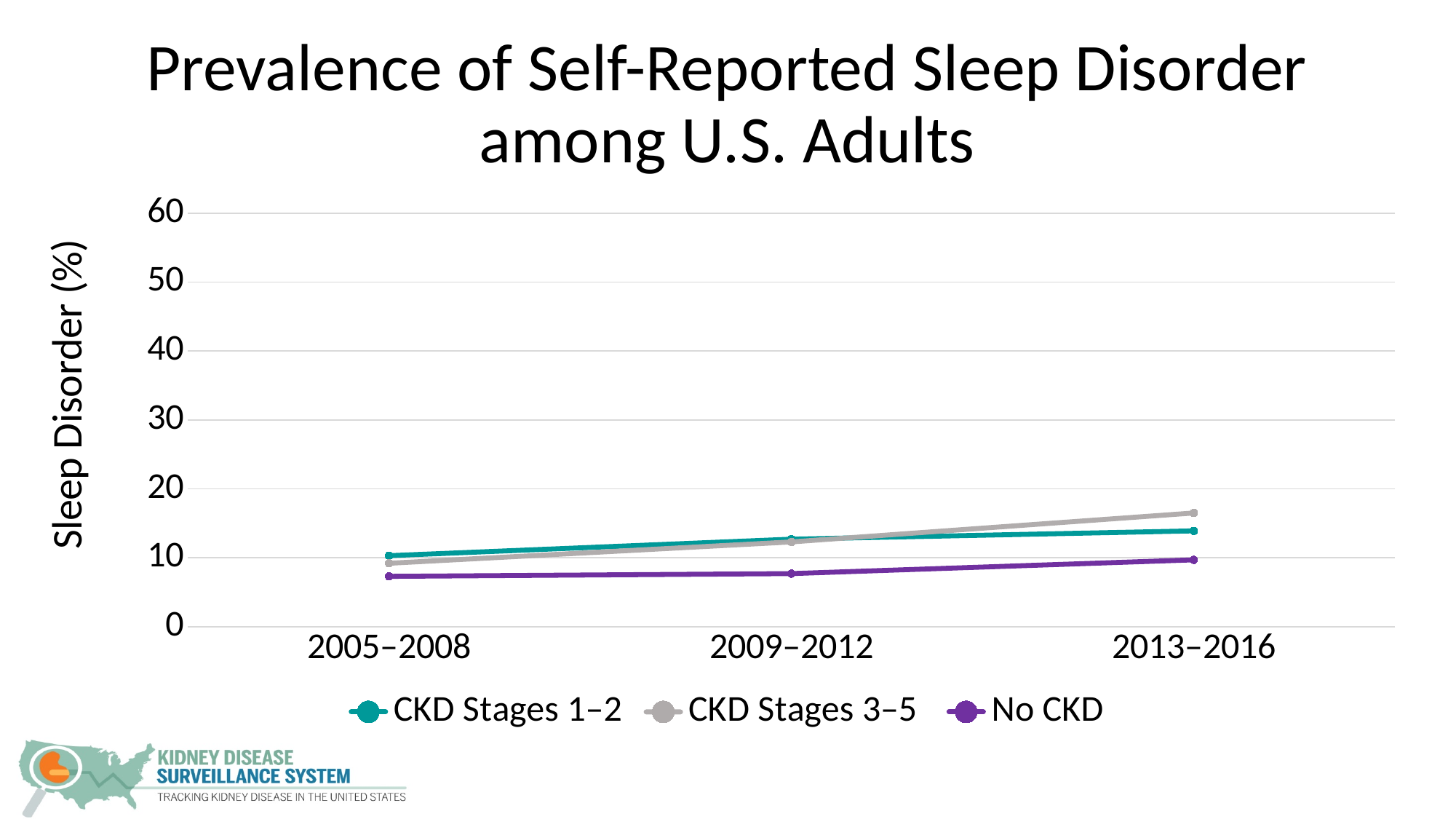

# Prevalence of Self-Reported Sleep Disorder among U.S. Adults

### Chart

| Category | CKD Stages 1–2 | CKD Stages 3–5  | No CKD |
|---|---|---|---|
| 2005–2008 | 10.3 | 9.2 | 7.3 |
| 2009–2012 | 12.7 | 12.3 | 7.7 |
| 2013–2016 | 13.9 | 16.5 | 9.7 |